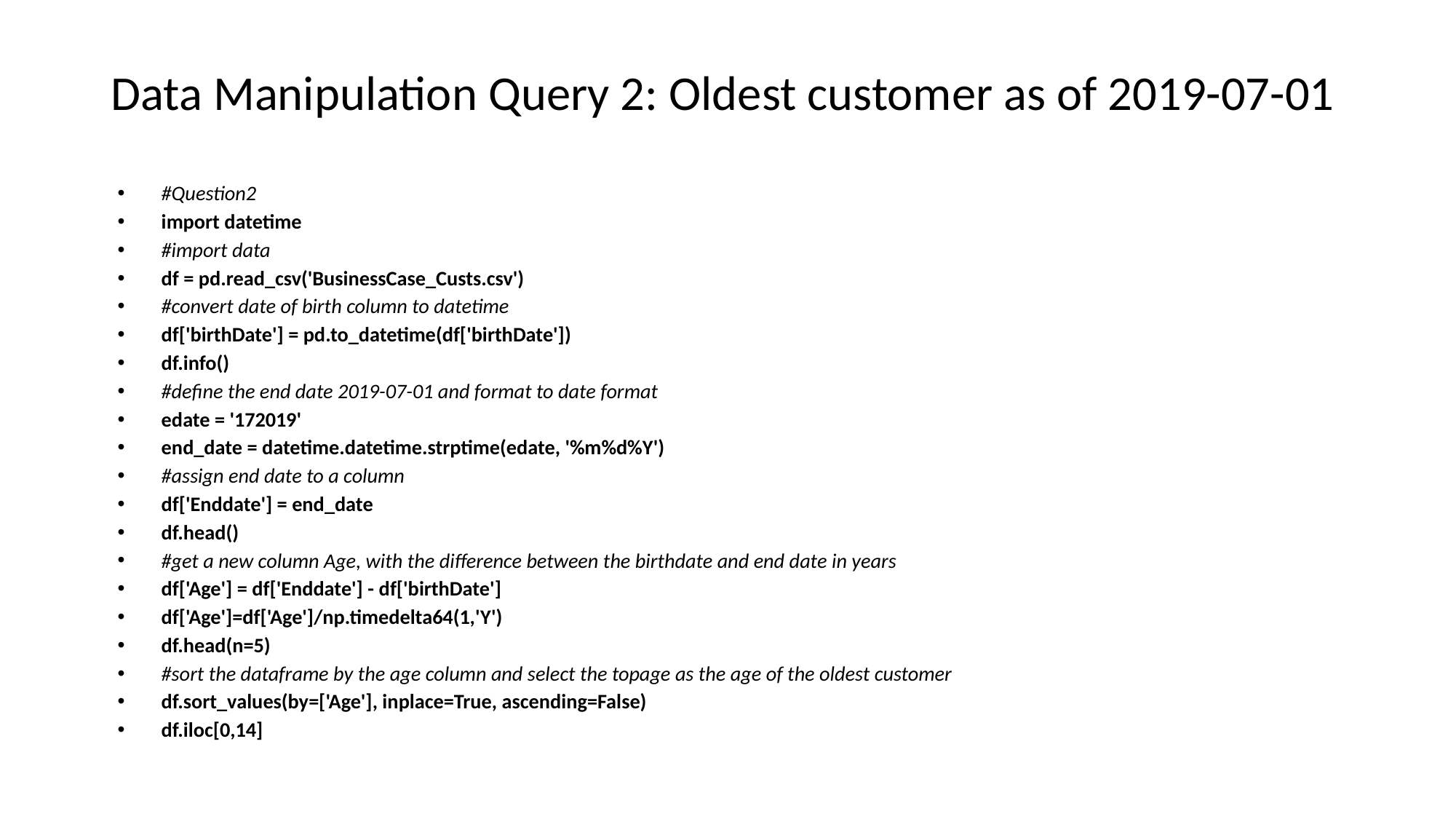

# Data Manipulation Query 2: Oldest customer as of 2019-07-01
#Question2
import datetime
#import data
df = pd.read_csv('BusinessCase_Custs.csv')
#convert date of birth column to datetime
df['birthDate'] = pd.to_datetime(df['birthDate'])
df.info()
#define the end date 2019-07-01 and format to date format
edate = '172019'
end_date = datetime.datetime.strptime(edate, '%m%d%Y')
#assign end date to a column
df['Enddate'] = end_date
df.head()
#get a new column Age, with the difference between the birthdate and end date in years
df['Age'] = df['Enddate'] - df['birthDate']
df['Age']=df['Age']/np.timedelta64(1,'Y')
df.head(n=5)
#sort the dataframe by the age column and select the topage as the age of the oldest customer
df.sort_values(by=['Age'], inplace=True, ascending=False)
df.iloc[0,14]